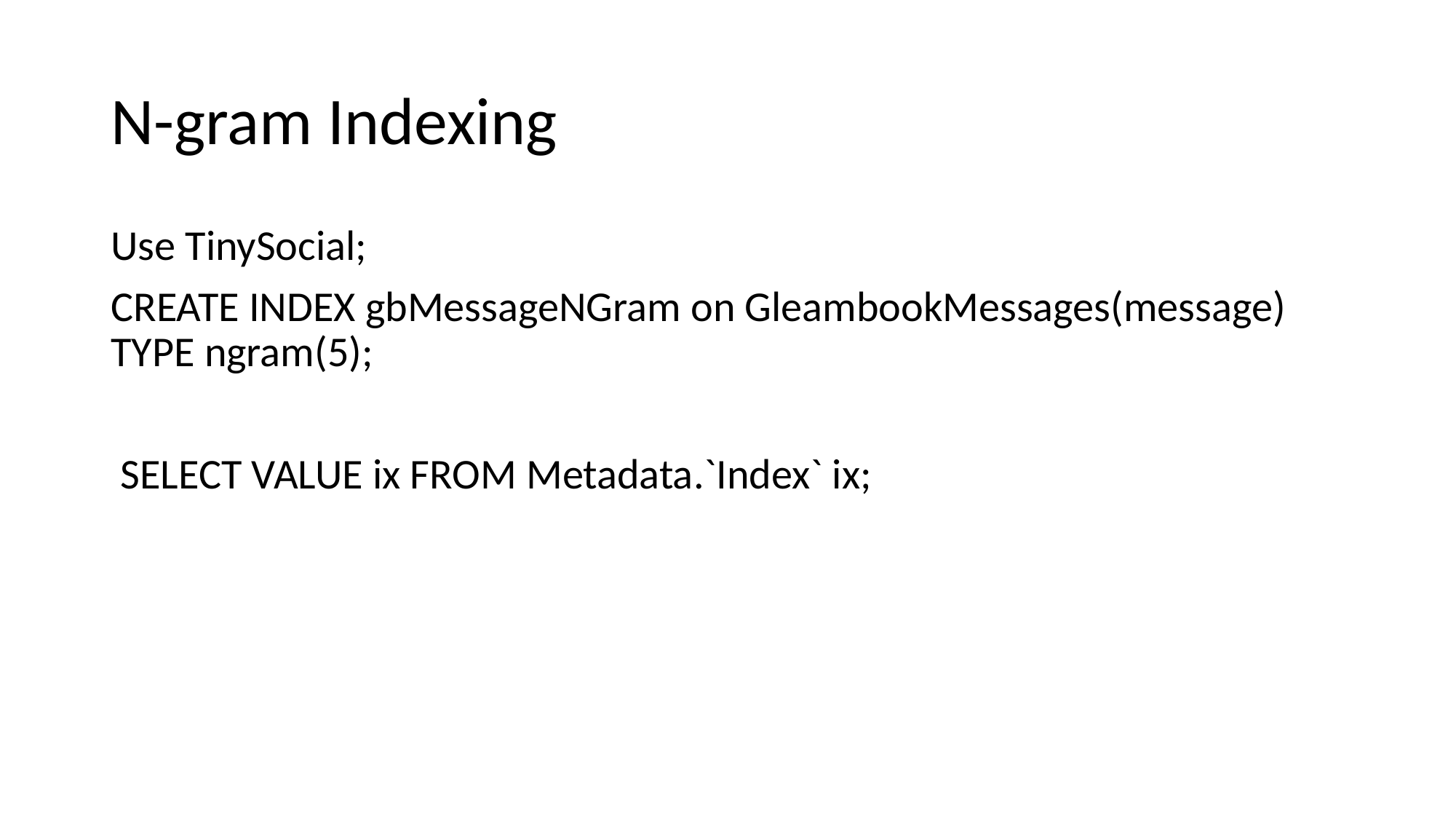

# N-gram Indexing
Use TinySocial;
CREATE INDEX gbMessageNGram on GleambookMessages(message) TYPE ngram(5);

 SELECT VALUE ix FROM Metadata.`Index` ix;